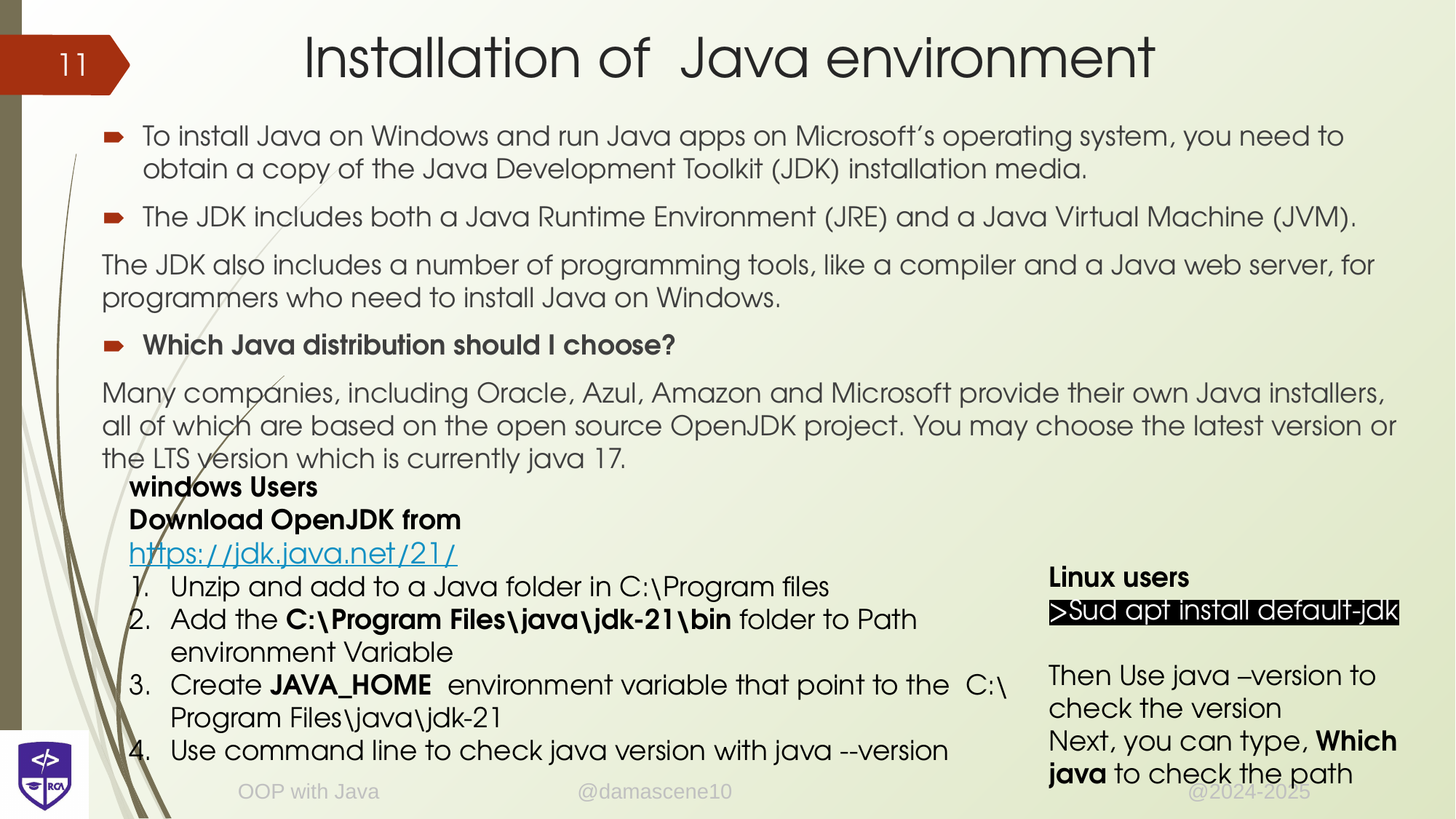

# Installation of  Java environment
11
To install Java on Windows and run Java apps on Microsoft’s operating system, you need to obtain a copy of the Java Development Toolkit (JDK) installation media.
The JDK includes both a Java Runtime Environment (JRE) and a Java Virtual Machine (JVM).
The JDK also includes a number of programming tools, like a compiler and a Java web server, for programmers who need to install Java on Windows.
Which Java distribution should I choose?
Many companies, including Oracle, Azul, Amazon and Microsoft provide their own Java installers, all of which are based on the open source OpenJDK project. You may choose the latest version or the LTS version which is currently java 17.

windows Users
Download OpenJDK from
https://jdk.java.net/21/
Unzip and add to a Java folder in C:\Program files
Add the C:\Program Files\java\jdk-21\bin folder to Path environment Variable
Create JAVA_HOME  environment variable that point to the  C:\Program Files\java\jdk-21
Use command line to check java version with java --version

Linux users
>Sud apt install default-jdk

Then Use java –version to check the version
Next, you can type, Which java to check the path